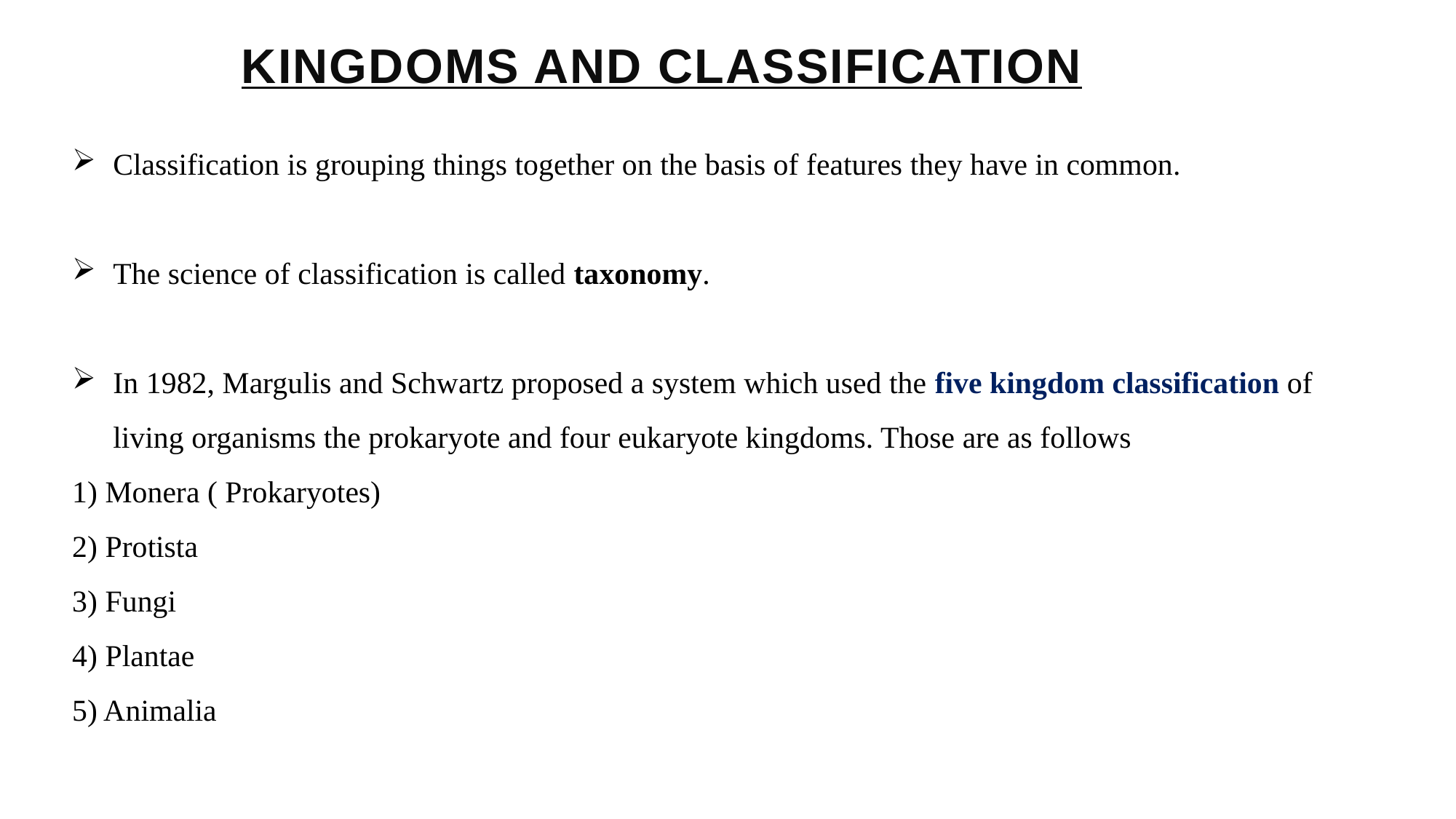

Kingdoms and Classification
Classification is grouping things together on the basis of features they have in common.

The science of classification is called taxonomy.

In 1982, Margulis and Schwartz proposed a system which used the five kingdom classification of living organisms the prokaryote and four eukaryote kingdoms. Those are as follows
1) Monera ( Prokaryotes)
2) Protista
3) Fungi
4) Plantae
5) Animalia